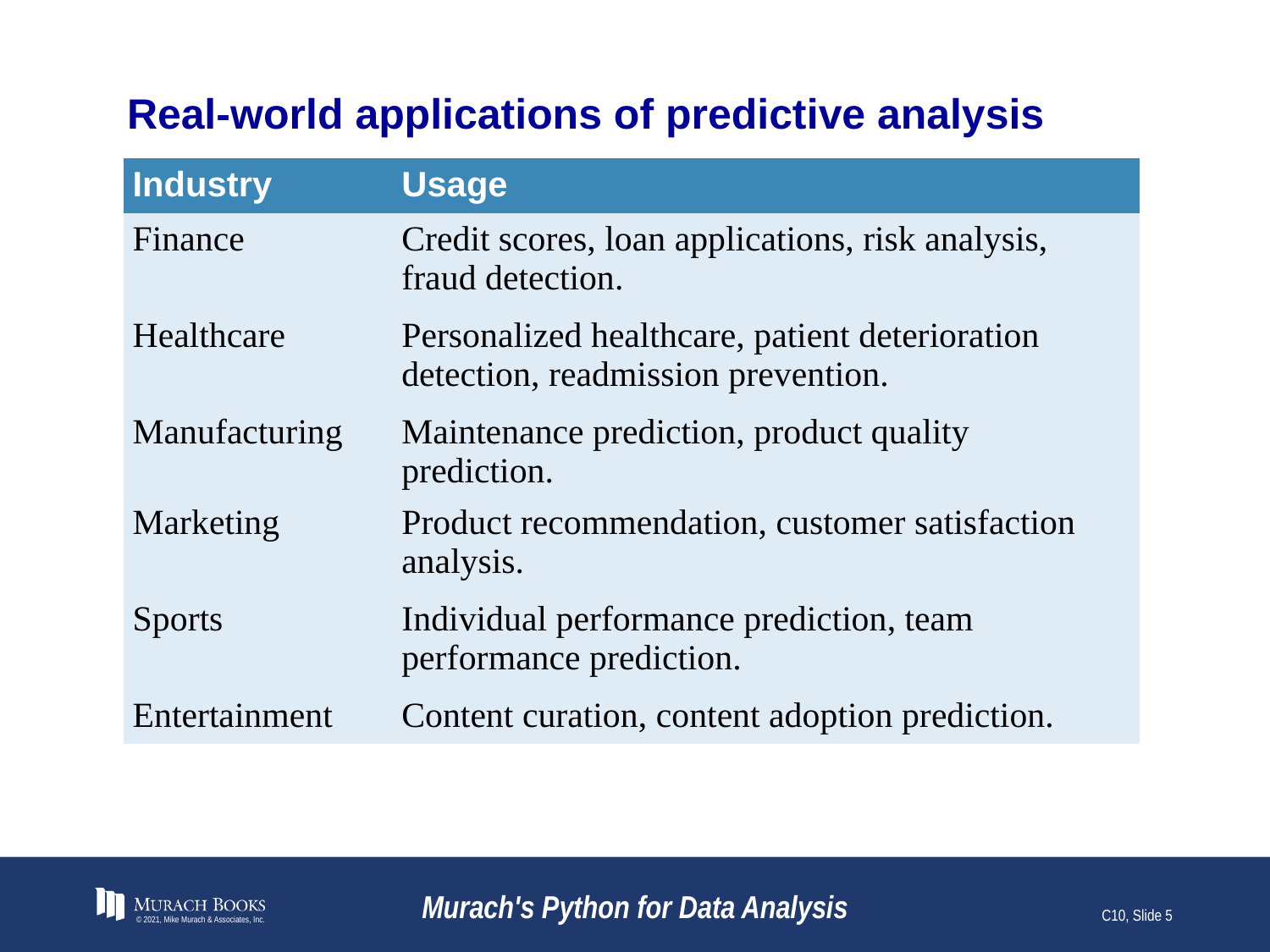

# Real-world applications of predictive analysis
| Industry | Usage |
| --- | --- |
| Finance | Credit scores, loan applications, risk analysis, fraud detection. |
| Healthcare | Personalized healthcare, patient deterioration detection, readmission prevention. |
| Manufacturing | Maintenance prediction, product quality prediction. |
| Marketing | Product recommendation, customer satisfaction analysis. |
| Sports | Individual performance prediction, team performance prediction. |
| Entertainment | Content curation, content adoption prediction. |
© 2021, Mike Murach & Associates, Inc.
Murach's Python for Data Analysis

C10, Slide 5